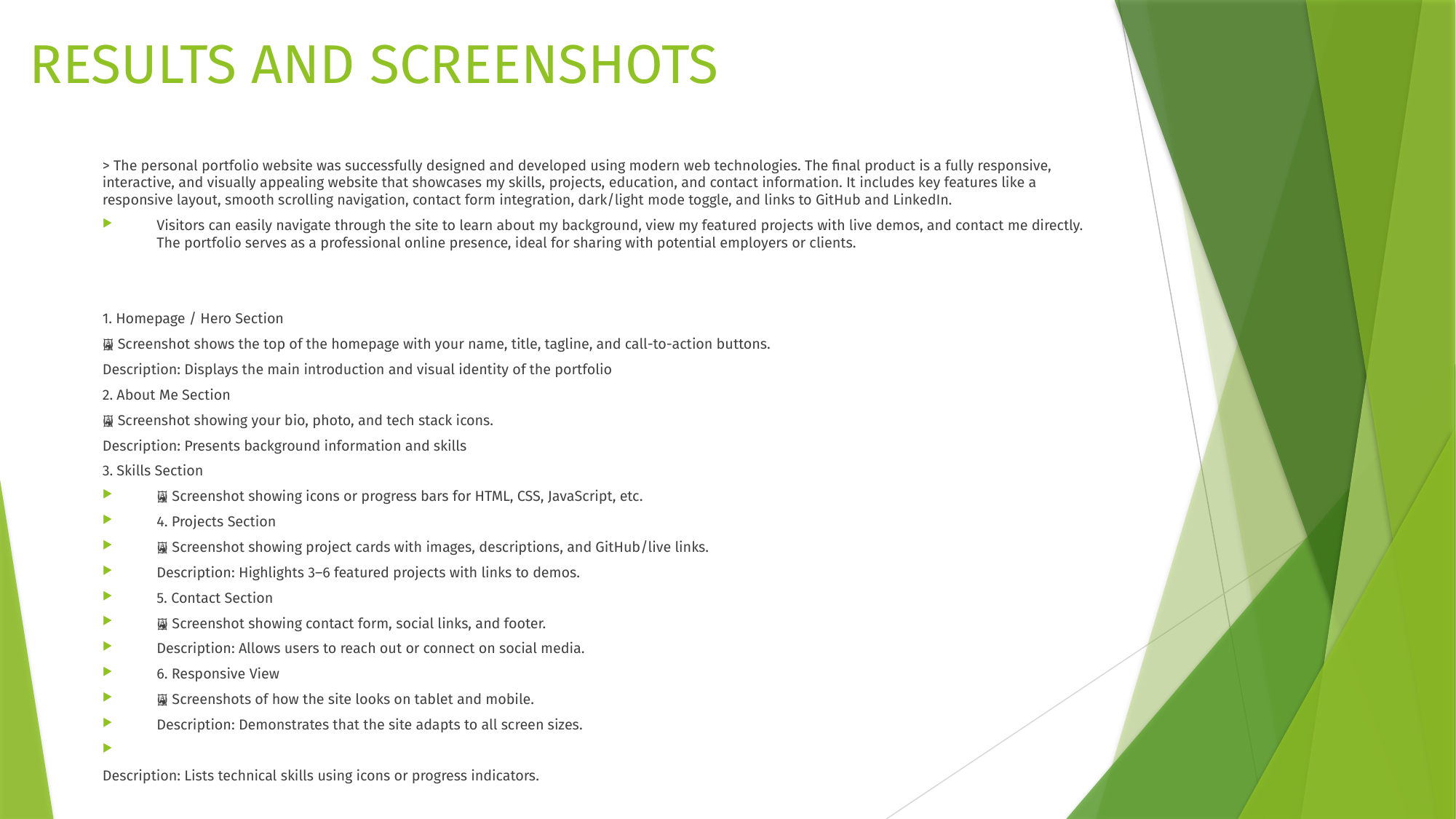

# RESULTS AND SCREENSHOTS
> The personal portfolio website was successfully designed and developed using modern web technologies. The final product is a fully responsive, interactive, and visually appealing website that showcases my skills, projects, education, and contact information. It includes key features like a responsive layout, smooth scrolling navigation, contact form integration, dark/light mode toggle, and links to GitHub and LinkedIn.
Visitors can easily navigate through the site to learn about my background, view my featured projects with live demos, and contact me directly. The portfolio serves as a professional online presence, ideal for sharing with potential employers or clients.

1. Homepage / Hero Section
🖼️ Screenshot shows the top of the homepage with your name, title, tagline, and call-to-action buttons.
Description: Displays the main introduction and visual identity of the portfolio
2. About Me Section
🖼️ Screenshot showing your bio, photo, and tech stack icons.
Description: Presents background information and skills
3. Skills Section
🖼️ Screenshot showing icons or progress bars for HTML, CSS, JavaScript, etc.
4. Projects Section
🖼️ Screenshot showing project cards with images, descriptions, and GitHub/live links.
Description: Highlights 3–6 featured projects with links to demos.
5. Contact Section
🖼️ Screenshot showing contact form, social links, and footer.
Description: Allows users to reach out or connect on social media.
6. Responsive View
🖼️ Screenshots of how the site looks on tablet and mobile.
Description: Demonstrates that the site adapts to all screen sizes.

Description: Lists technical skills using icons or progress indicators.